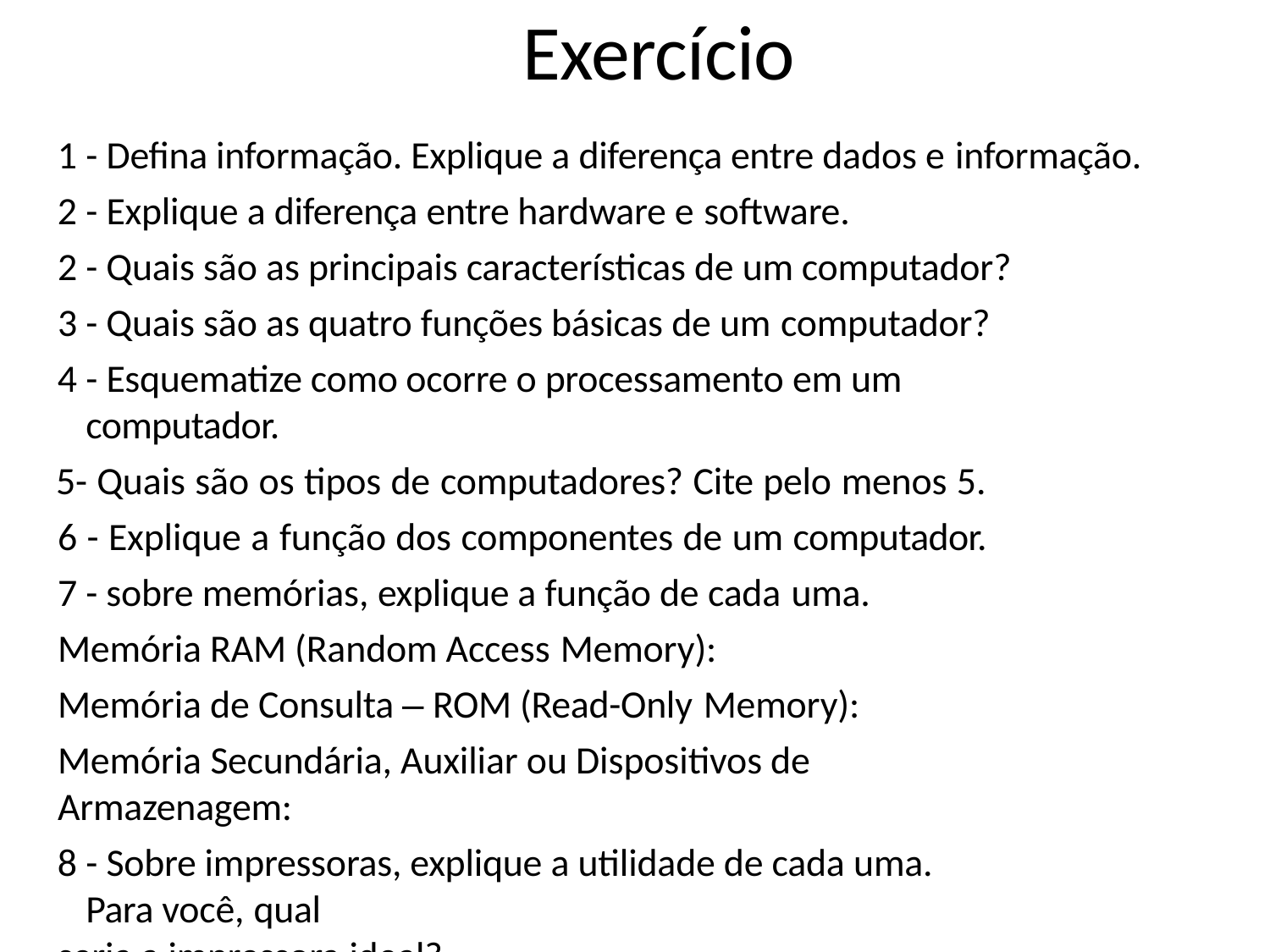

# Exercício
- Defina informação. Explique a diferença entre dados e informação.
- Explique a diferença entre hardware e software.
2 - Quais são as principais características de um computador?  3 - Quais são as quatro funções básicas de um computador?
- Esquematize como ocorre o processamento em um computador.
- Quais são os tipos de computadores? Cite pelo menos 5.  6 - Explique a função dos componentes de um computador.  7 - sobre memórias, explique a função de cada uma.
Memória RAM (Random Access Memory):
Memória de Consulta – ROM (Read-Only Memory):
Memória Secundária, Auxiliar ou Dispositivos de Armazenagem:
- Sobre impressoras, explique a utilidade de cada uma. Para você, qual
seria a impressora ideal?
–Explique o que são software aplicativos e sistema operacional?  Explique também sua forma de licenciamento.